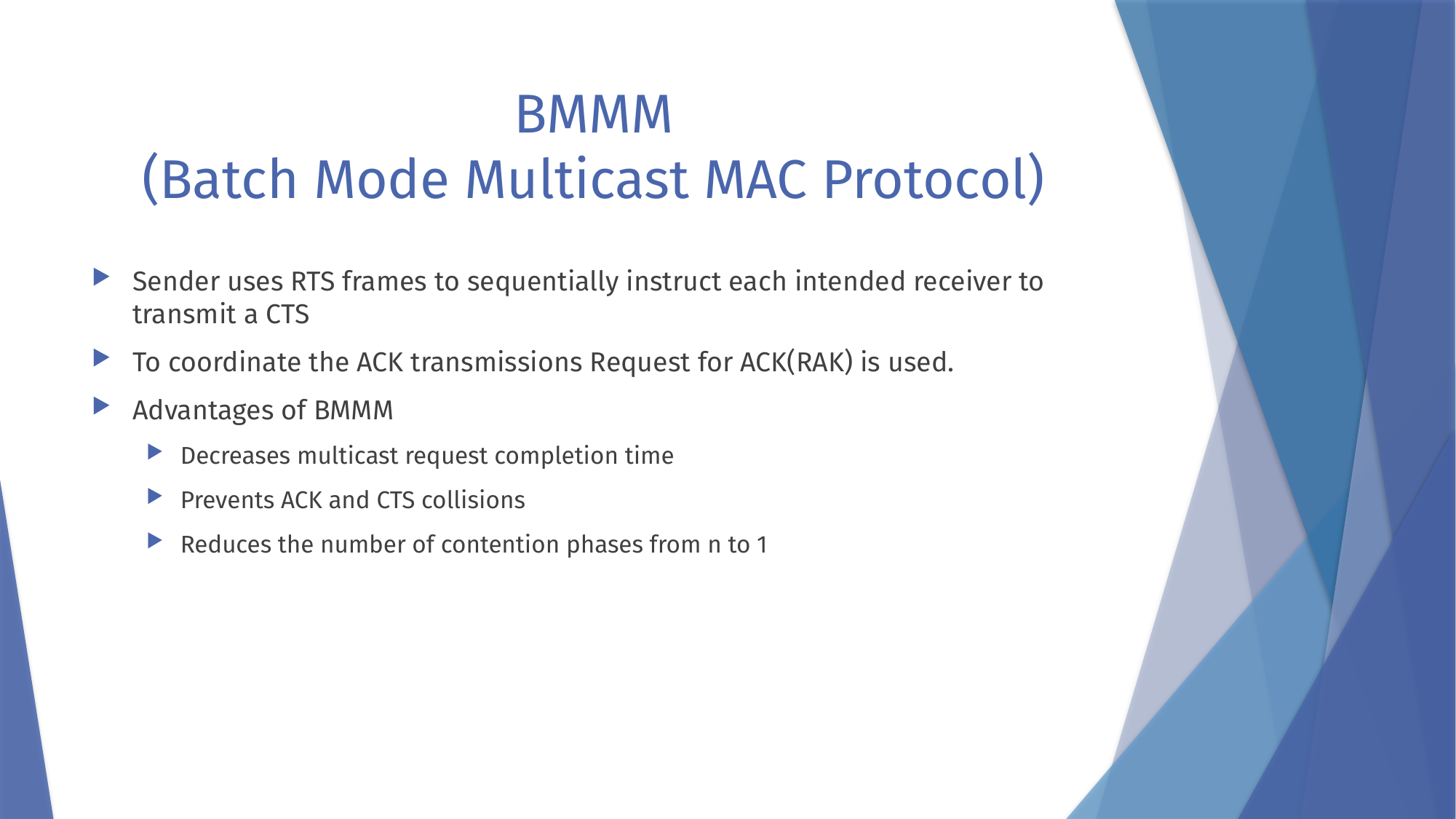

# BMMM (Batch Mode Multicast MAC Protocol)
Sender uses RTS frames to sequentially instruct each intended receiver to transmit a CTS
To coordinate the ACK transmissions Request for ACK(RAK) is used.
Advantages of BMMM
Decreases multicast request completion time
Prevents ACK and CTS collisions
Reduces the number of contention phases from n to 1